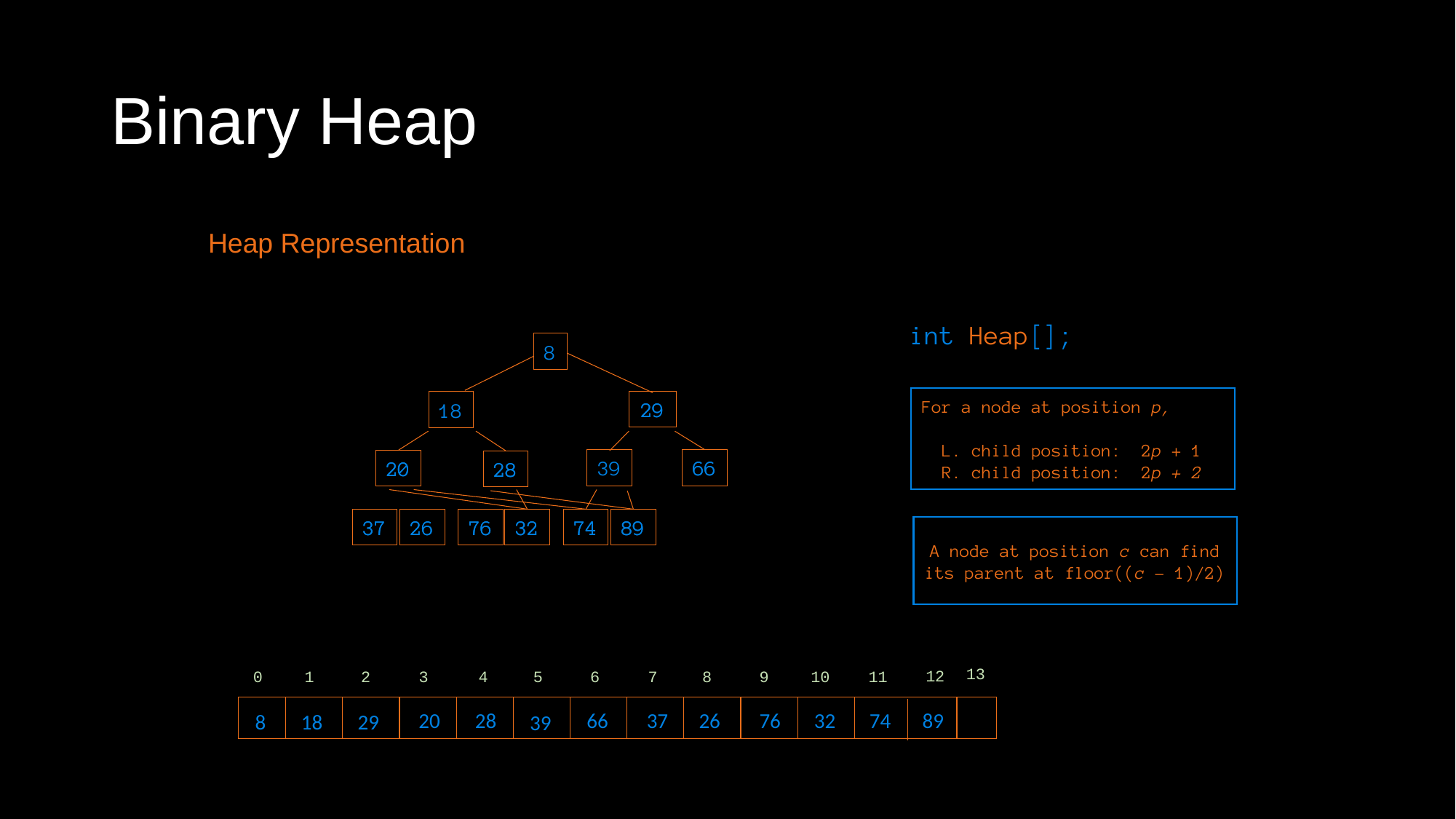

# Binary Heap
Heap Representation
int Heap[];
8
For a node at position p,
  L. child position:  2p + 1
  R. child position:  2p + 2
29
29
18
39
66
66
20
20
28
28
37
37
26
26
76
76
32
32
74
74
89
89
A node at position c can find its parent at floor((c – 1)/2)
13
12
0
1
2
3
4
5
6
7
8
9
10
11

20
32
66
28
37
26
76
74
89
8
18
29
39